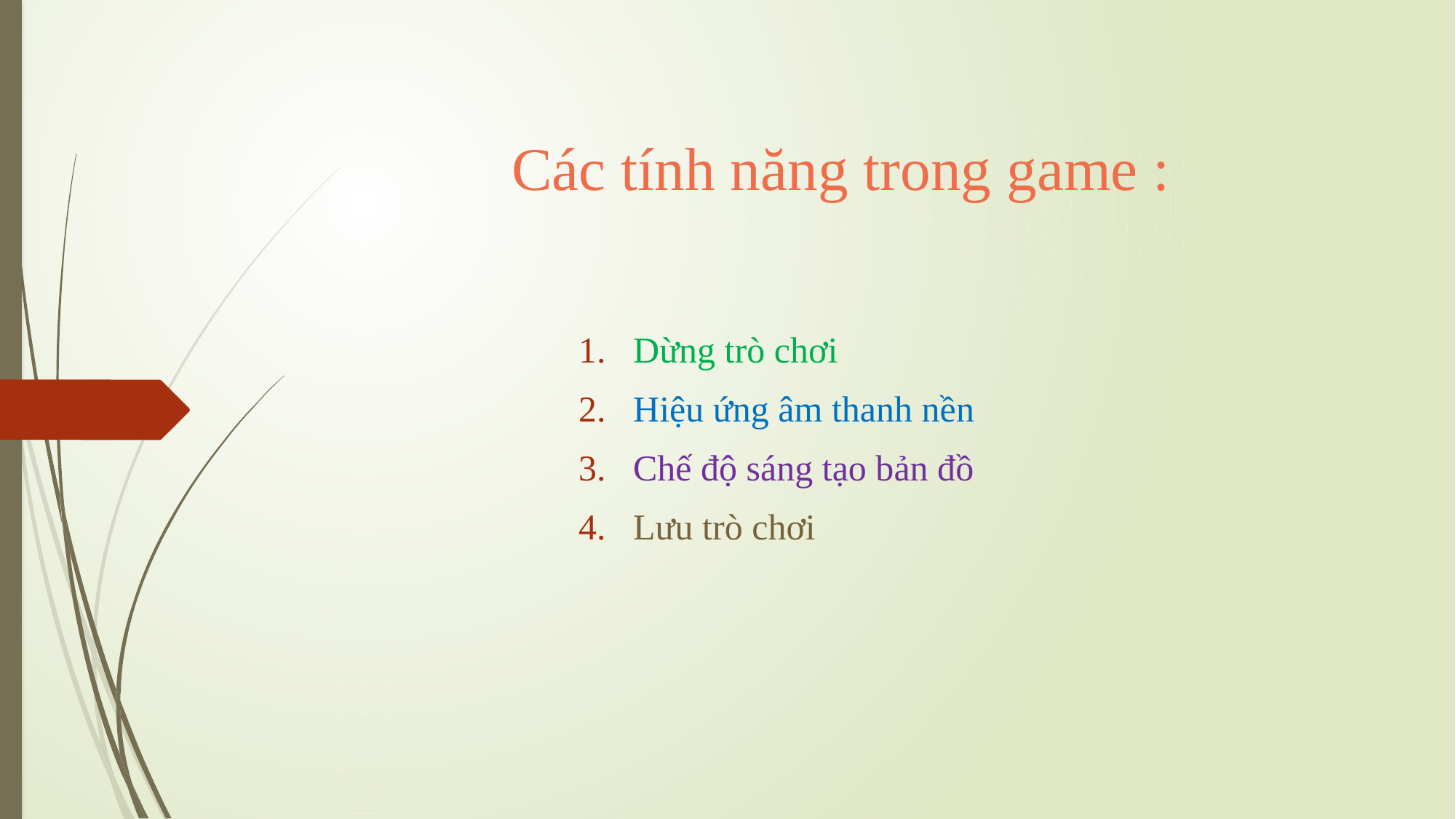

# Các tính năng trong game :
Dừng trò chơi
Hiệu ứng âm thanh nền
Chế độ sáng tạo bản đồ
Lưu trò chơi